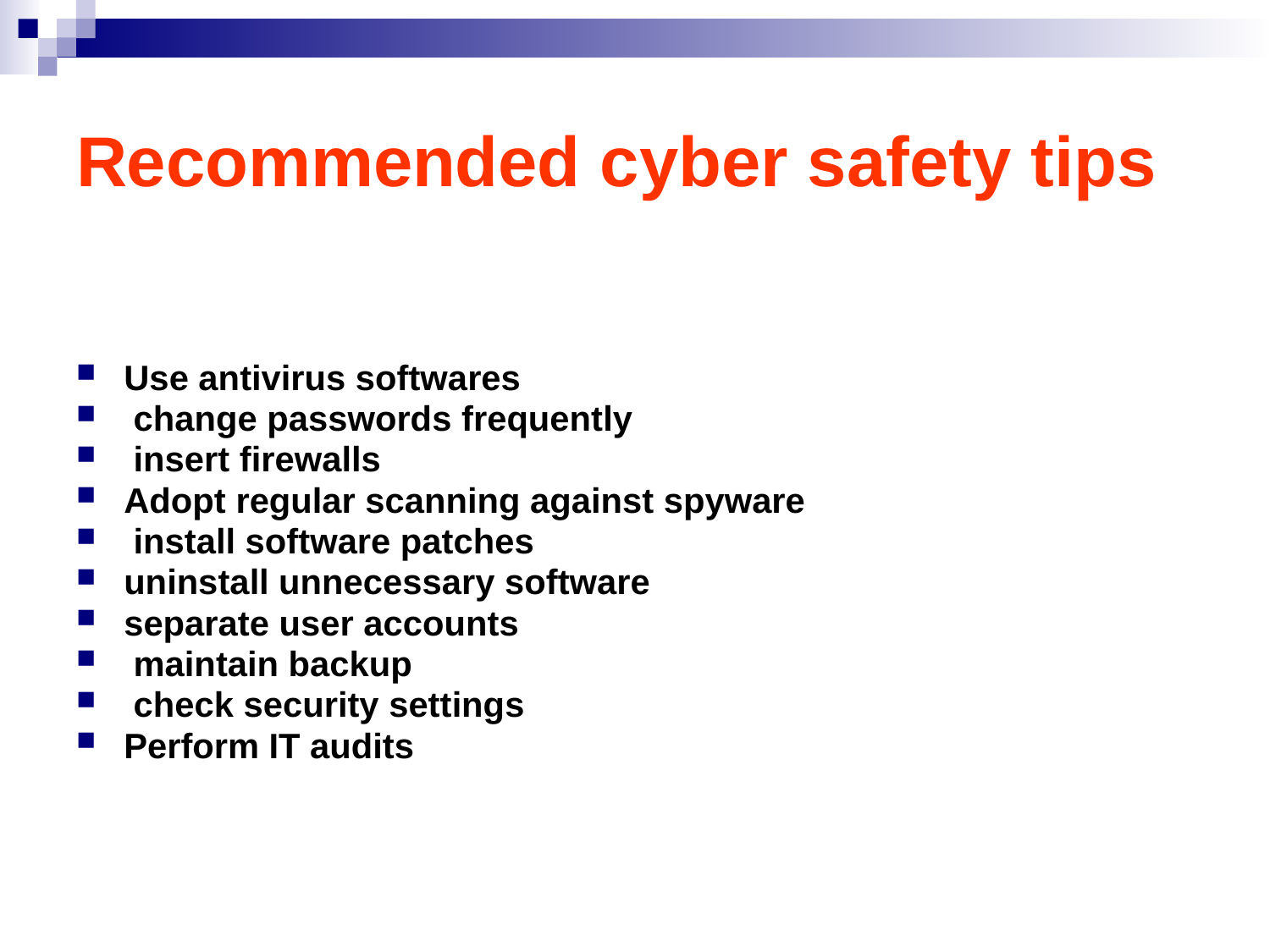

# Recommended cyber safety tips

Use antivirus softwares
 change passwords frequently
 insert firewalls
Adopt regular scanning against spyware
 install software patches
uninstall unnecessary software
separate user accounts
 maintain backup
 check security settings
Perform IT audits